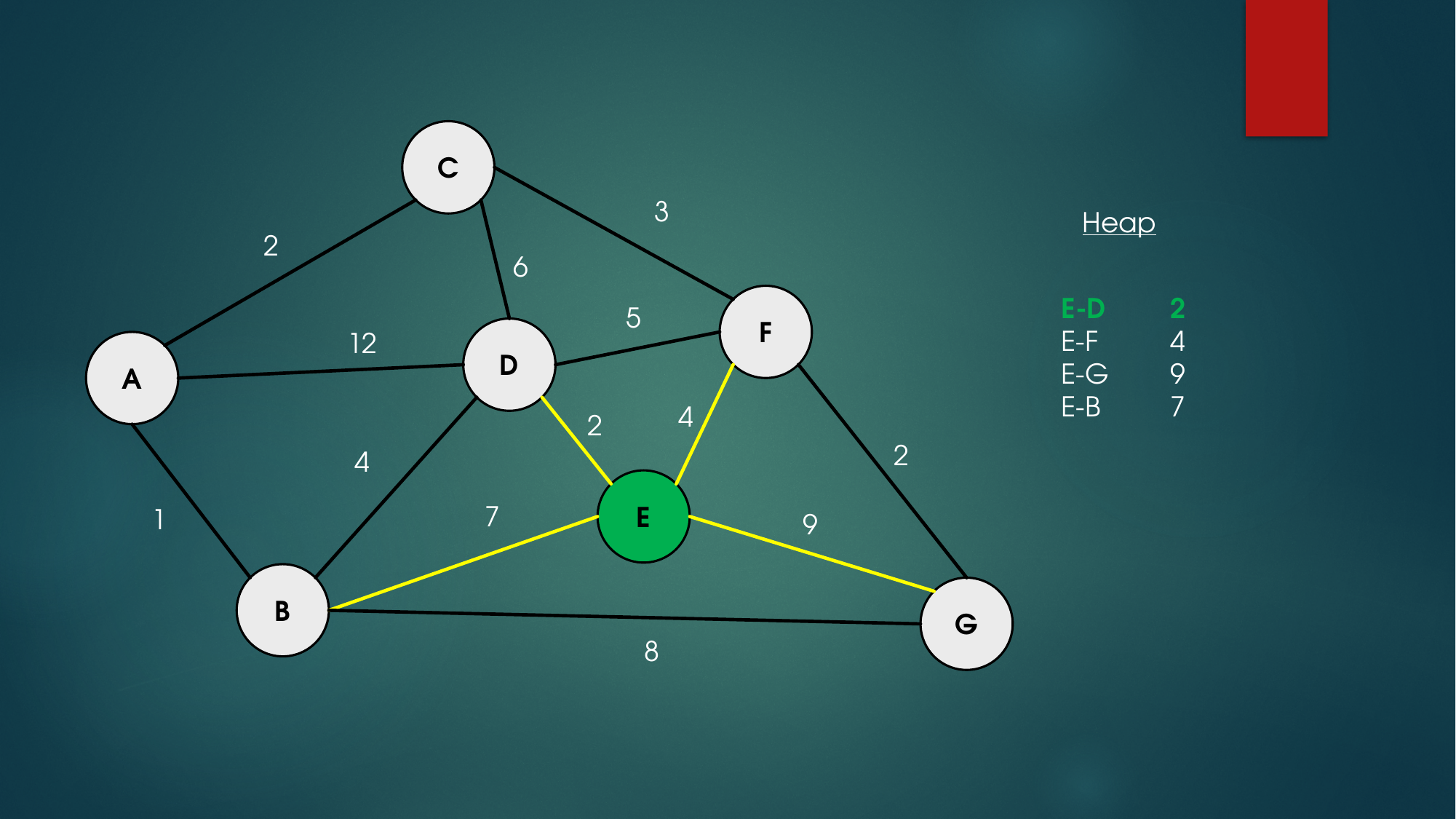

C
3
Heap
2
6
F
E-D	2
E-F	4
E-G	9
E-B	7
5
D
12
A
4
2
2
4
E
7
1
9
B
G
8